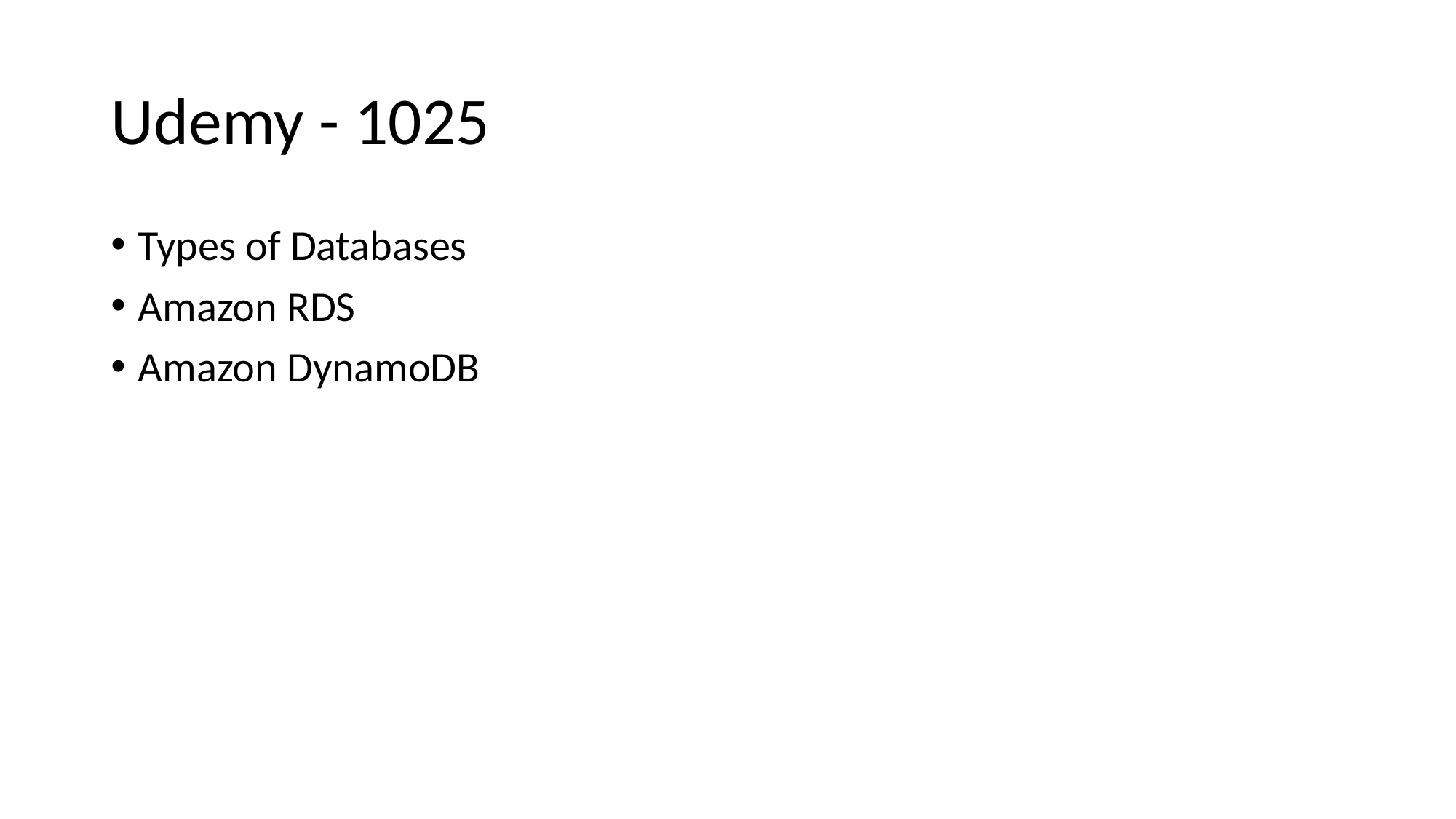

# Udemy - 1025
Types of Databases
Amazon RDS
Amazon DynamoDB